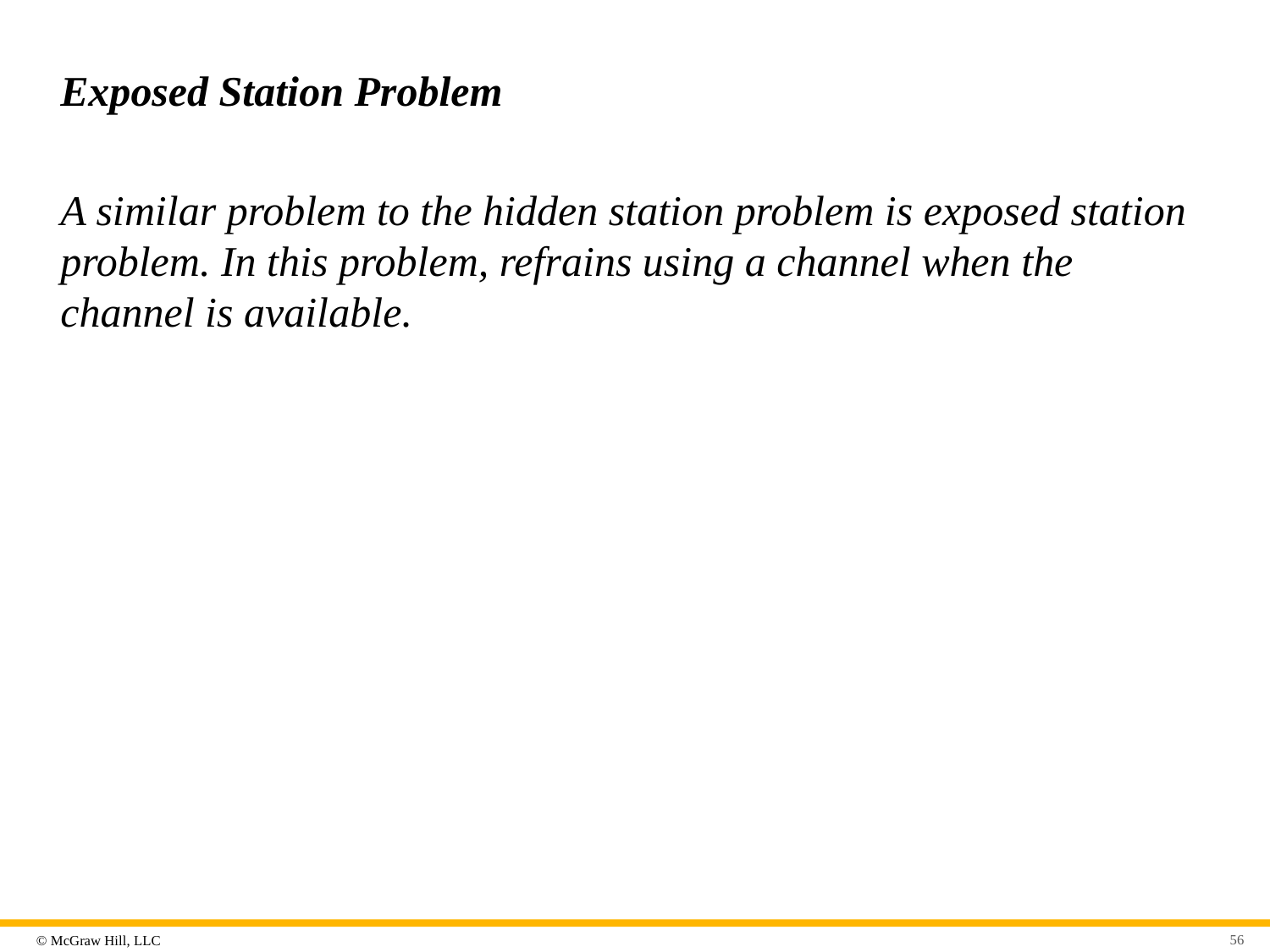

# Exposed Station Problem
A similar problem to the hidden station problem is exposed station problem. In this problem, refrains using a channel when the channel is available.
56